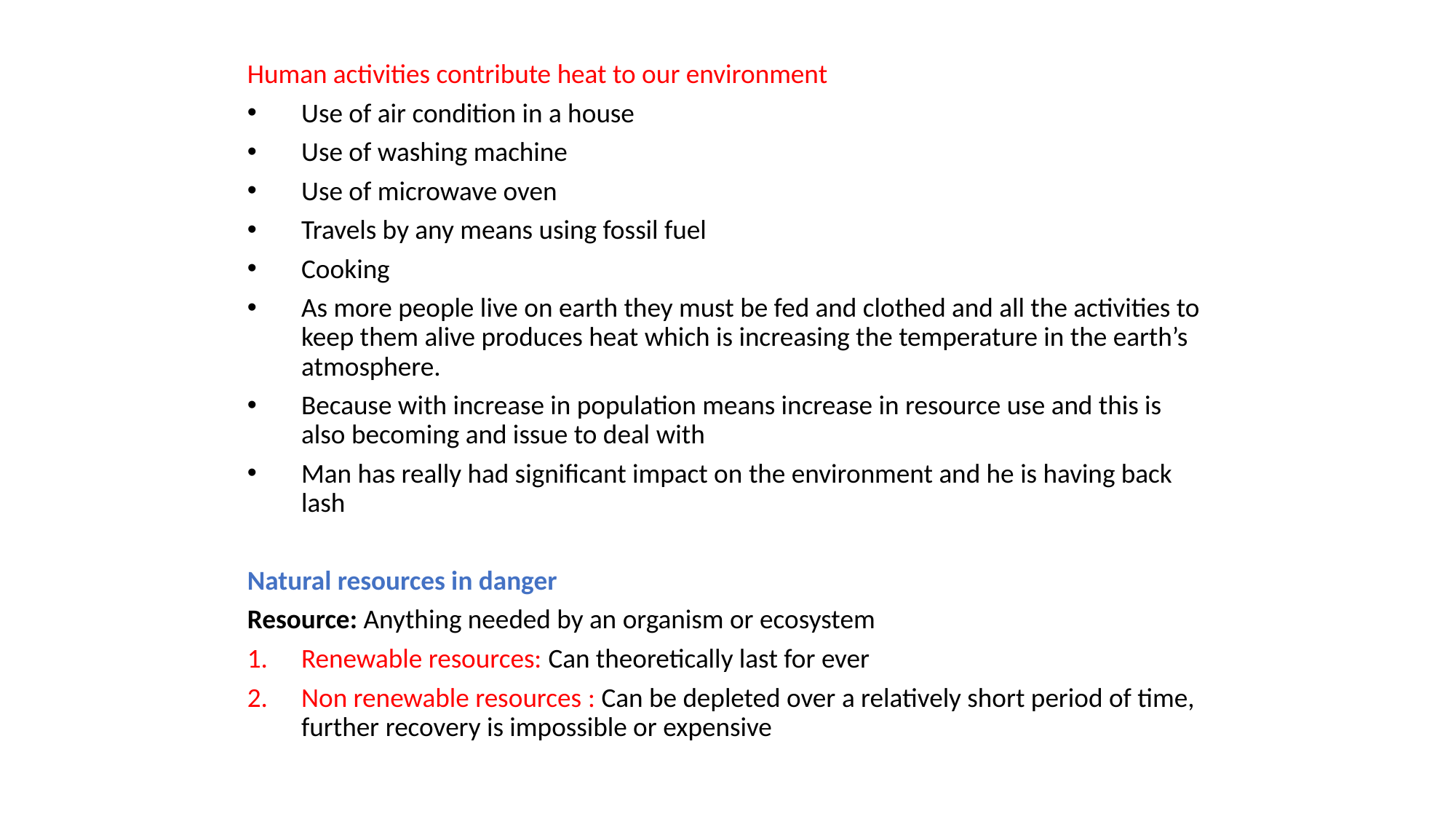

Human activities contribute heat to our environment
Use of air condition in a house
Use of washing machine
Use of microwave oven
Travels by any means using fossil fuel
Cooking
As more people live on earth they must be fed and clothed and all the activities to keep them alive produces heat which is increasing the temperature in the earth’s atmosphere.
Because with increase in population means increase in resource use and this is also becoming and issue to deal with
Man has really had significant impact on the environment and he is having back lash

Natural resources in danger
Resource: Anything needed by an organism or ecosystem
Renewable resources: Can theoretically last for ever
Non renewable resources : Can be depleted over a relatively short period of time, further recovery is impossible or expensive